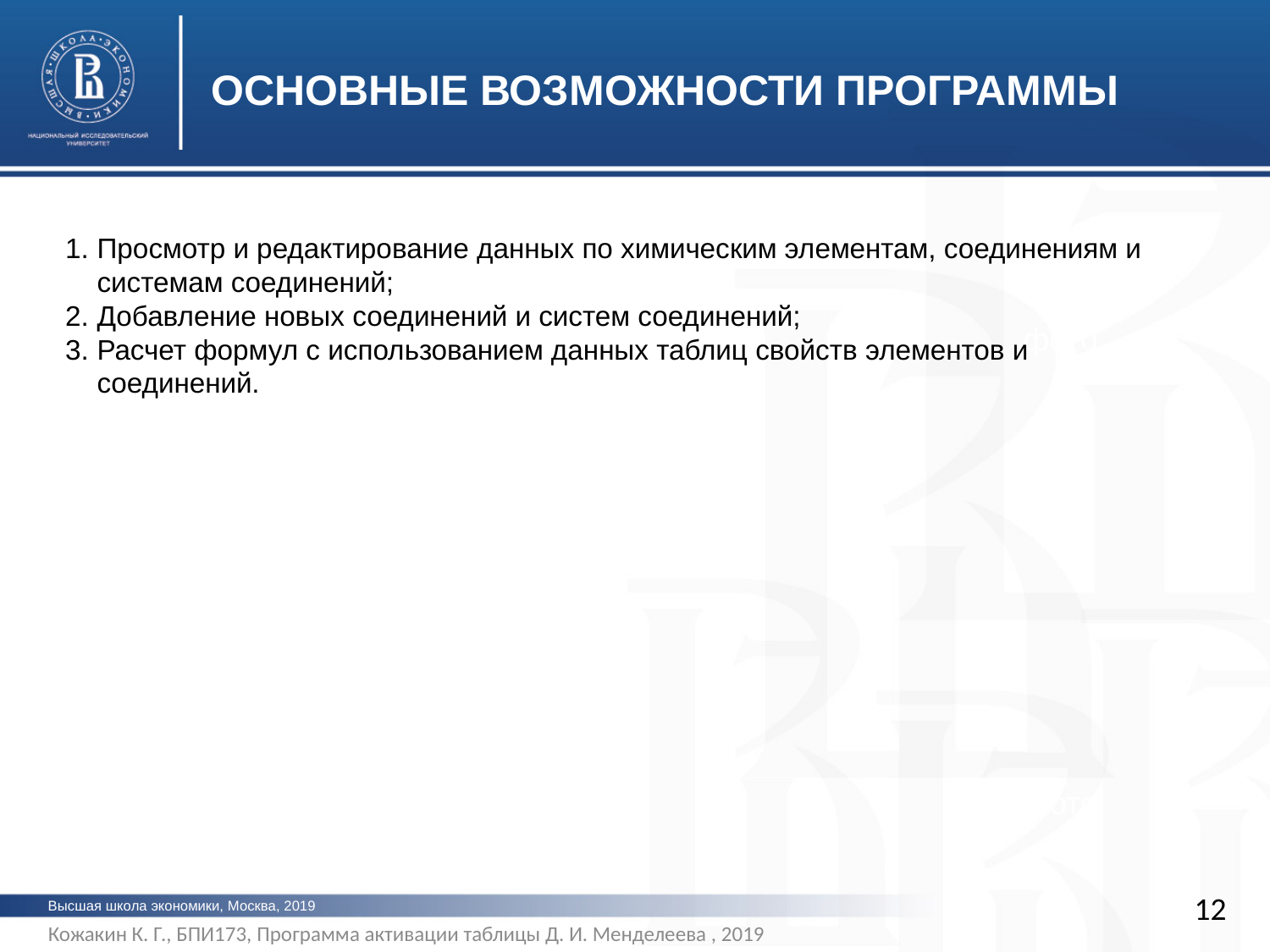

ОСНОВНЫЕ ВОЗМОЖНОСТИ ПРОГРАММЫ
Просмотр и редактирование данных по химическим элементам, соединениям и системам соединений;
Добавление новых соединений и систем соединений;
Расчет формул с использованием данных таблиц свойств элементов и соединений.
фото
фото
12
Высшая школа экономики, Москва, 2019
Кожакин К. Г., БПИ173, Программа активации таблицы Д. И. Менделеева , 2019